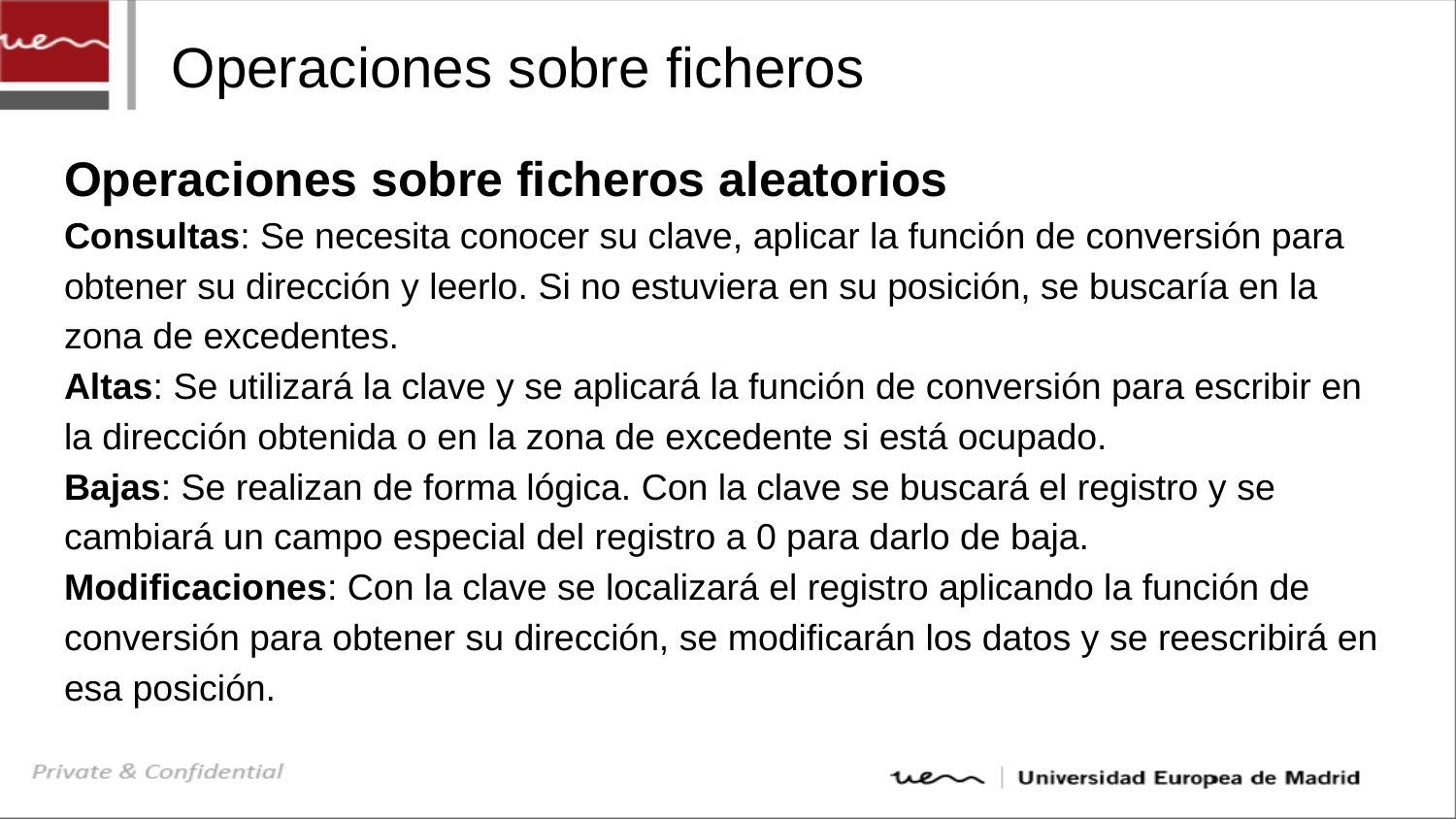

# Operaciones sobre ficheros
Operaciones sobre ficheros aleatorios
Consultas: Se necesita conocer su clave, aplicar la función de conversión para obtener su dirección y leerlo. Si no estuviera en su posición, se buscaría en la zona de excedentes.
Altas: Se utilizará la clave y se aplicará la función de conversión para escribir en la dirección obtenida o en la zona de excedente si está ocupado.
Bajas: Se realizan de forma lógica. Con la clave se buscará el registro y se cambiará un campo especial del registro a 0 para darlo de baja.
Modificaciones: Con la clave se localizará el registro aplicando la función de conversión para obtener su dirección, se modificarán los datos y se reescribirá en esa posición.